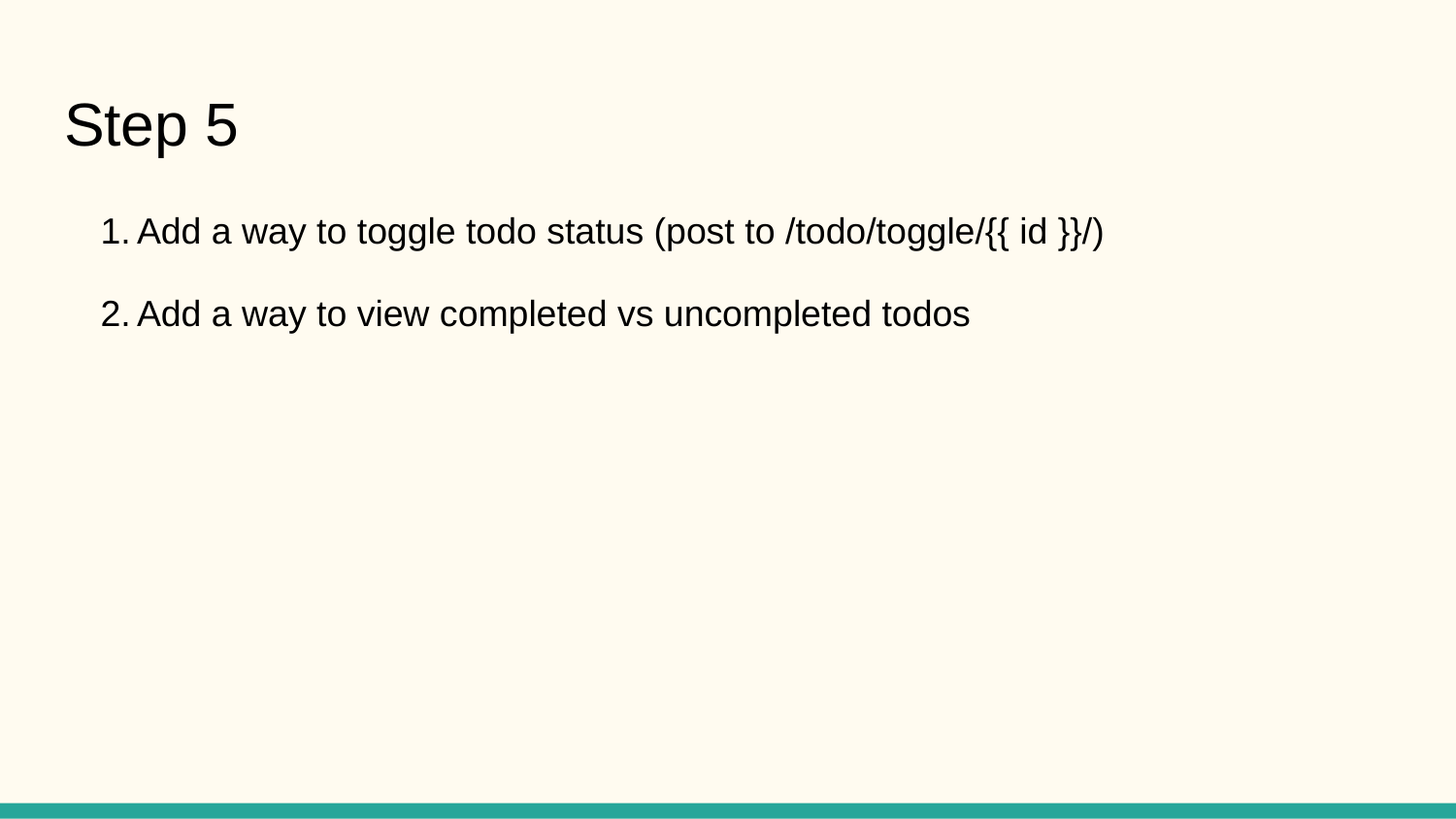

# Step 5
Add a way to toggle todo status (post to /todo/toggle/{{ id }}/)
Add a way to view completed vs uncompleted todos